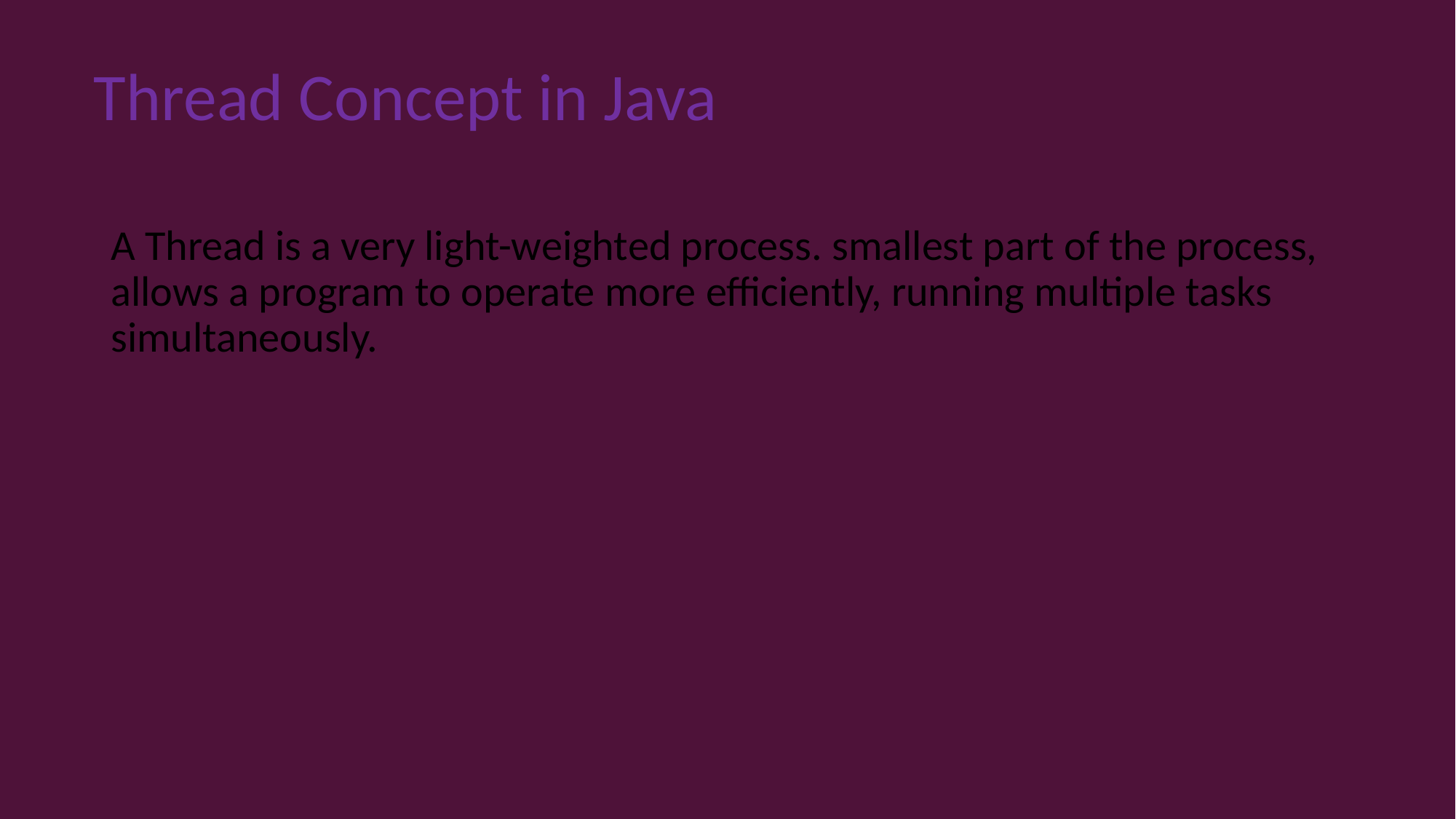

# Thread Concept in Java
A Thread is a very light-weighted process. smallest part of the process, allows a program to operate more efficiently, running multiple tasks simultaneously.